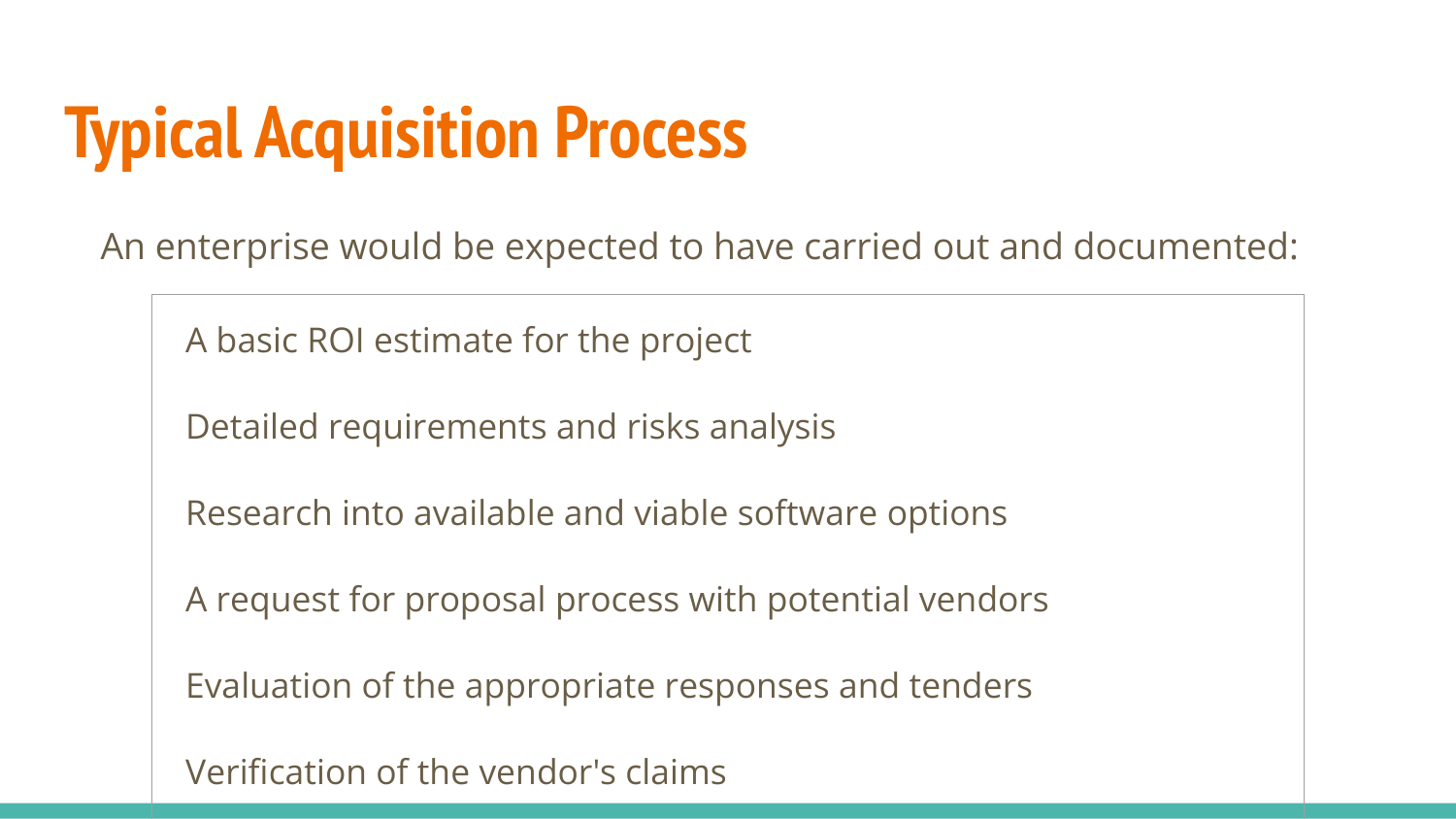

# Typical Acquisition Process
An enterprise would be expected to have carried out and documented:

| A basic ROI estimate for the project Detailed requirements and risks analysis Research into available and viable software options A request for proposal process with potential vendors Evaluation of the appropriate responses and tenders Verification of the vendor's claims Ongoing project management Development of legal contracts and licensing and support agreements |
| --- |